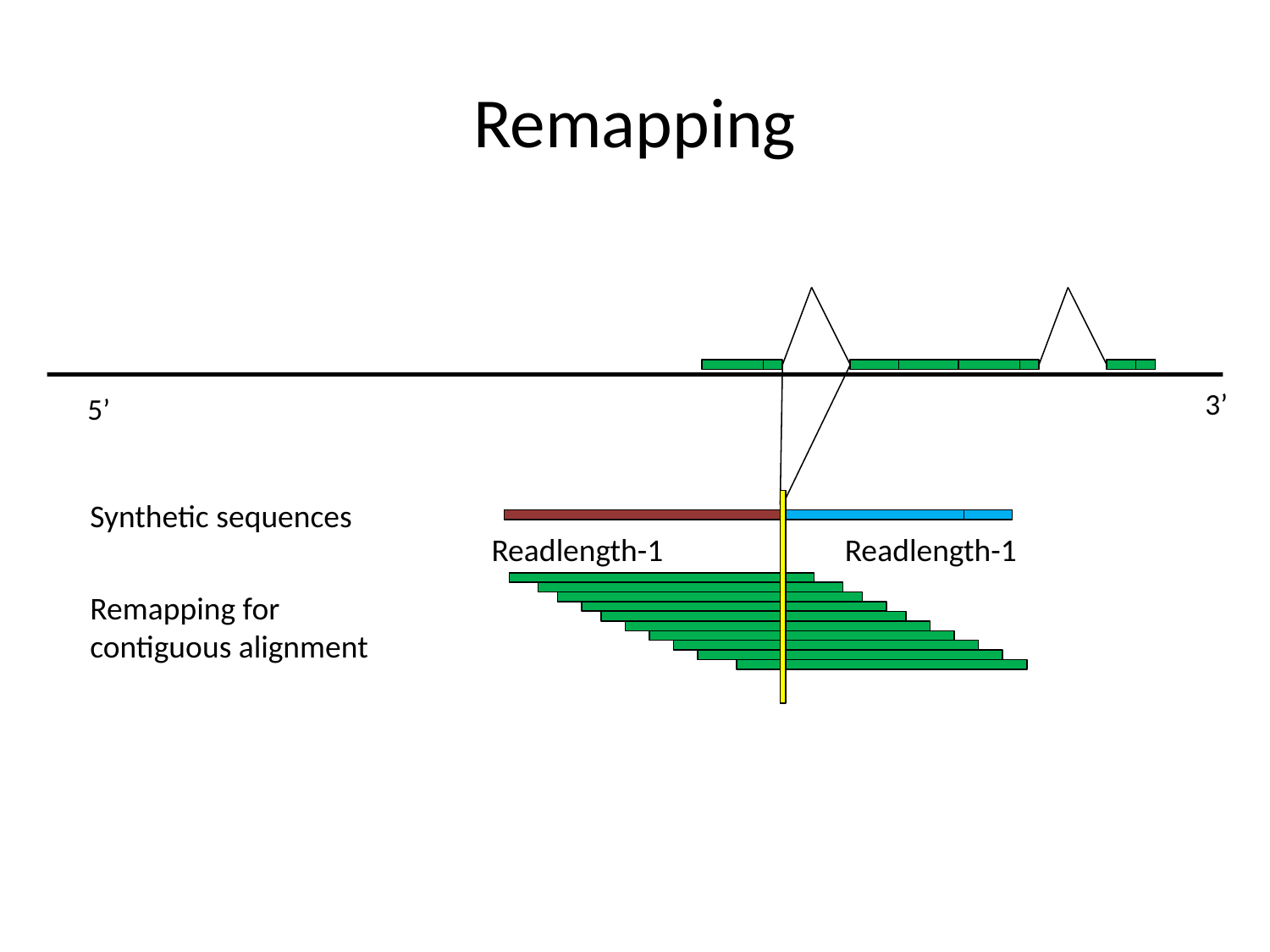

Remapping

3’
5’
Synthetic sequences

Readlength-1
Readlength-1

Remapping for contiguous alignment